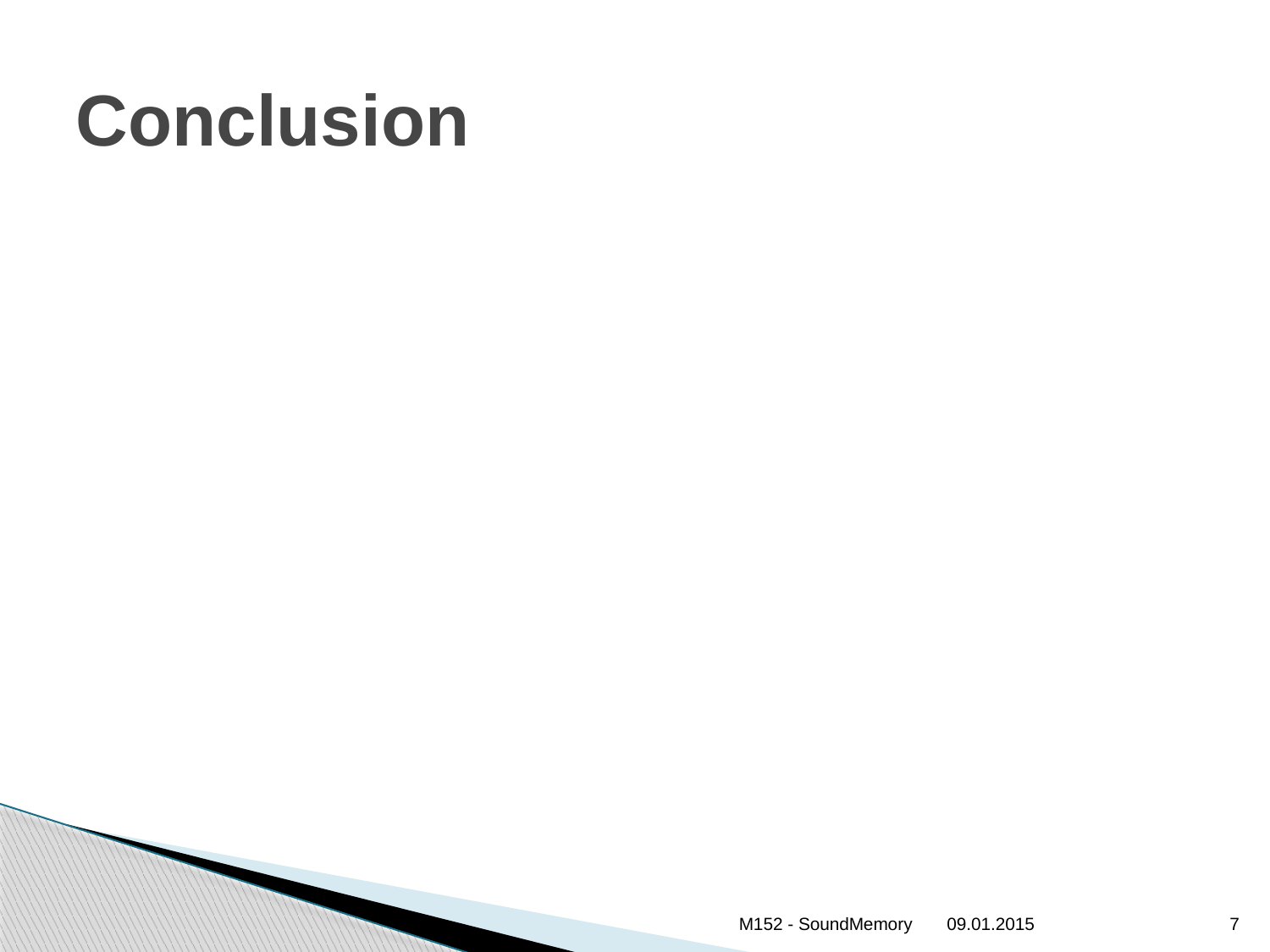

# Conclusion

M152 - SoundMemory
09.01.2015
7